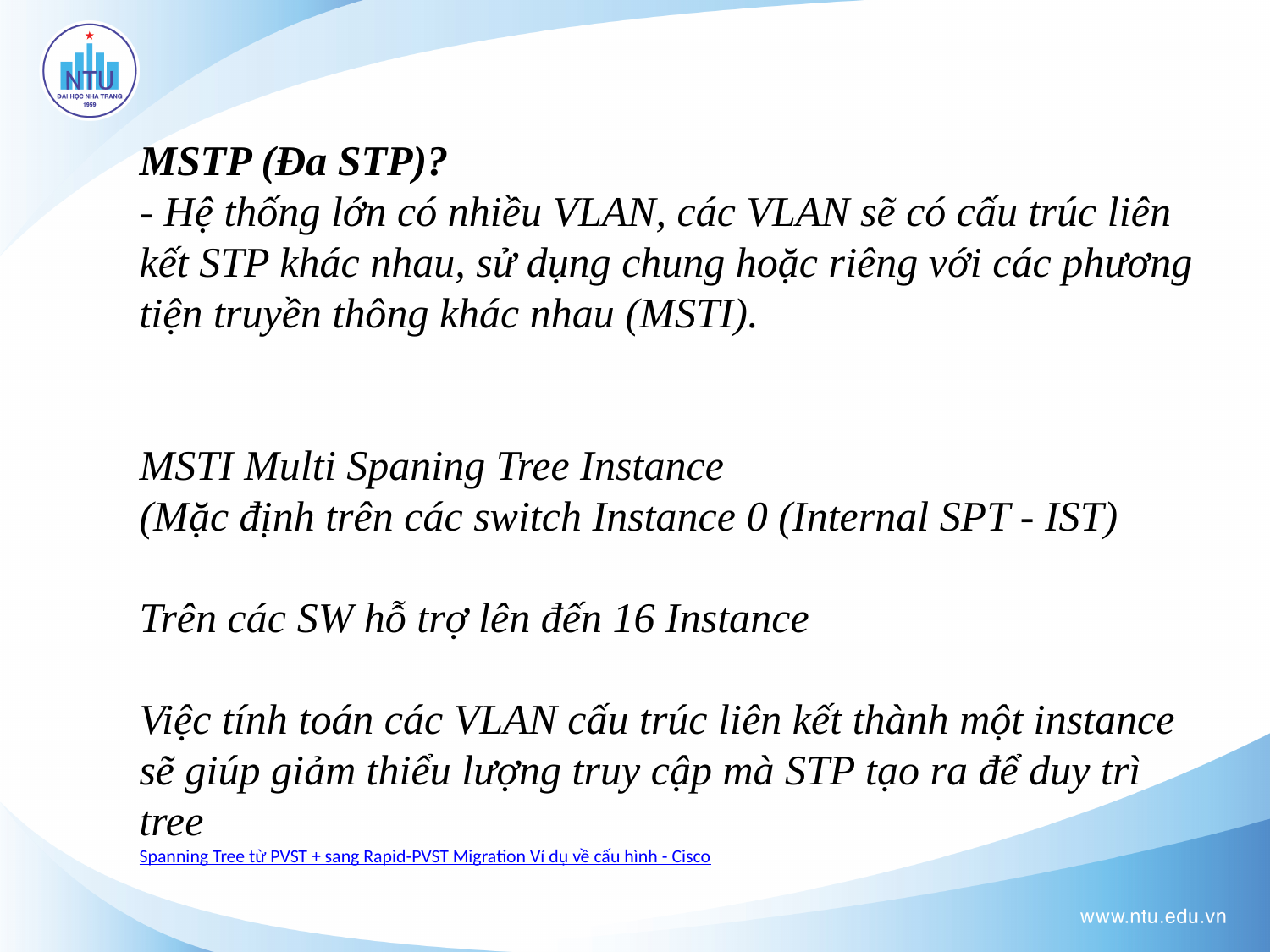

# MSTP (Đa STP)? - Hệ thống lớn có nhiều VLAN, các VLAN sẽ có cấu trúc liên kết STP khác nhau, sử dụng chung hoặc riêng với các phương tiện truyền thông khác nhau (MSTI). MSTI Multi Spaning Tree Instance (Mặc định trên các switch Instance 0 (Internal SPT - IST) Trên các SW hỗ trợ lên đến 16 Instance Việc tính toán các VLAN cấu trúc liên kết thành một instance sẽ giúp giảm thiểu lượng truy cập mà STP tạo ra để duy trì tree Spanning Tree từ PVST + sang Rapid-PVST Migration Ví dụ về cấu hình - Cisco